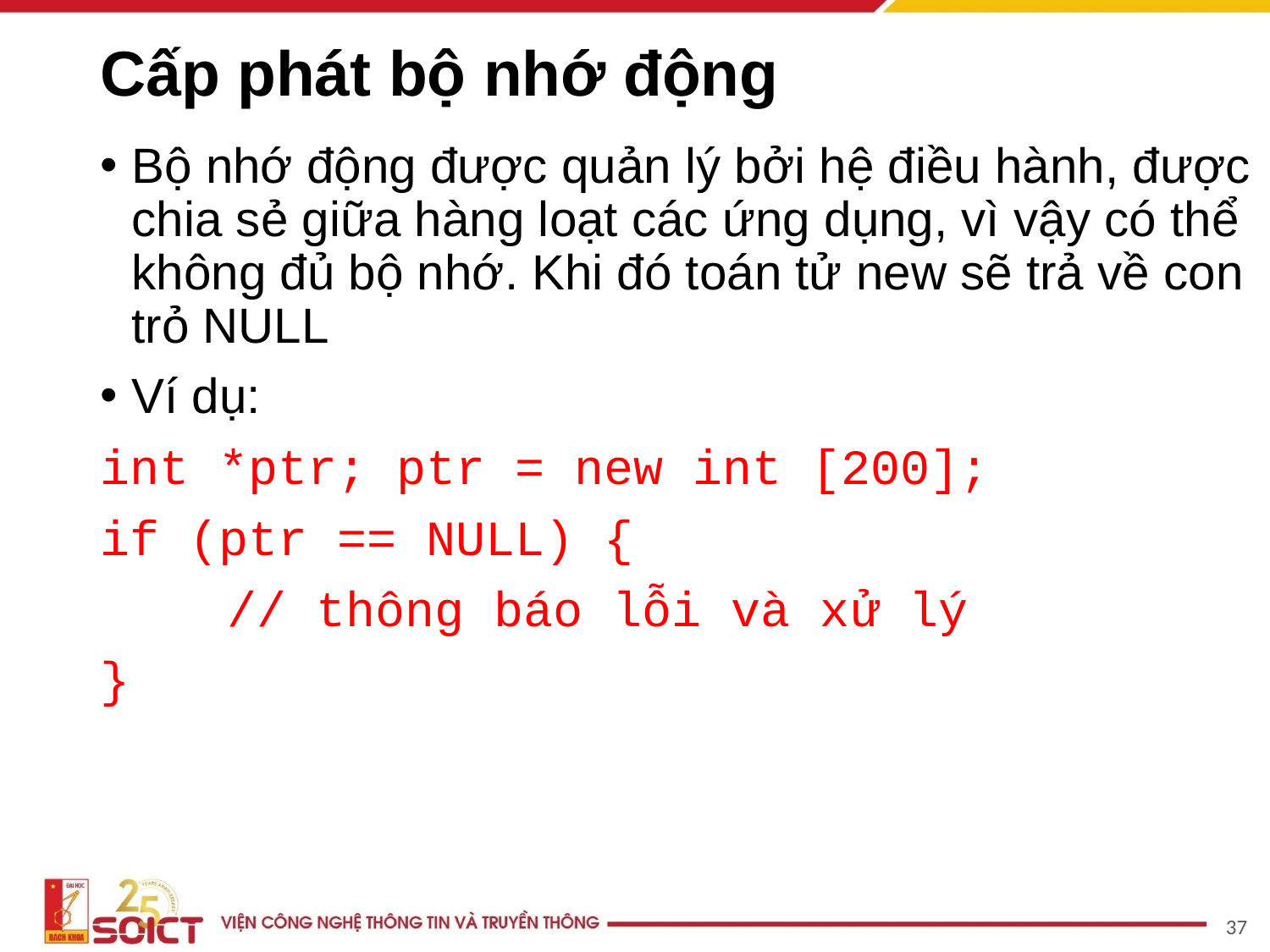

# Cấp phát bộ nhớ động
Bộ nhớ động được quản lý bởi hệ điều hành, được chia sẻ giữa hàng loạt các ứng dụng, vì vậy có thể không đủ bộ nhớ. Khi đó toán tử new sẽ trả về con trỏ NULL
Ví dụ:
int *ptr; ptr = new int [200];
if (ptr == NULL) {
	// thông báo lỗi và xử lý
}
37